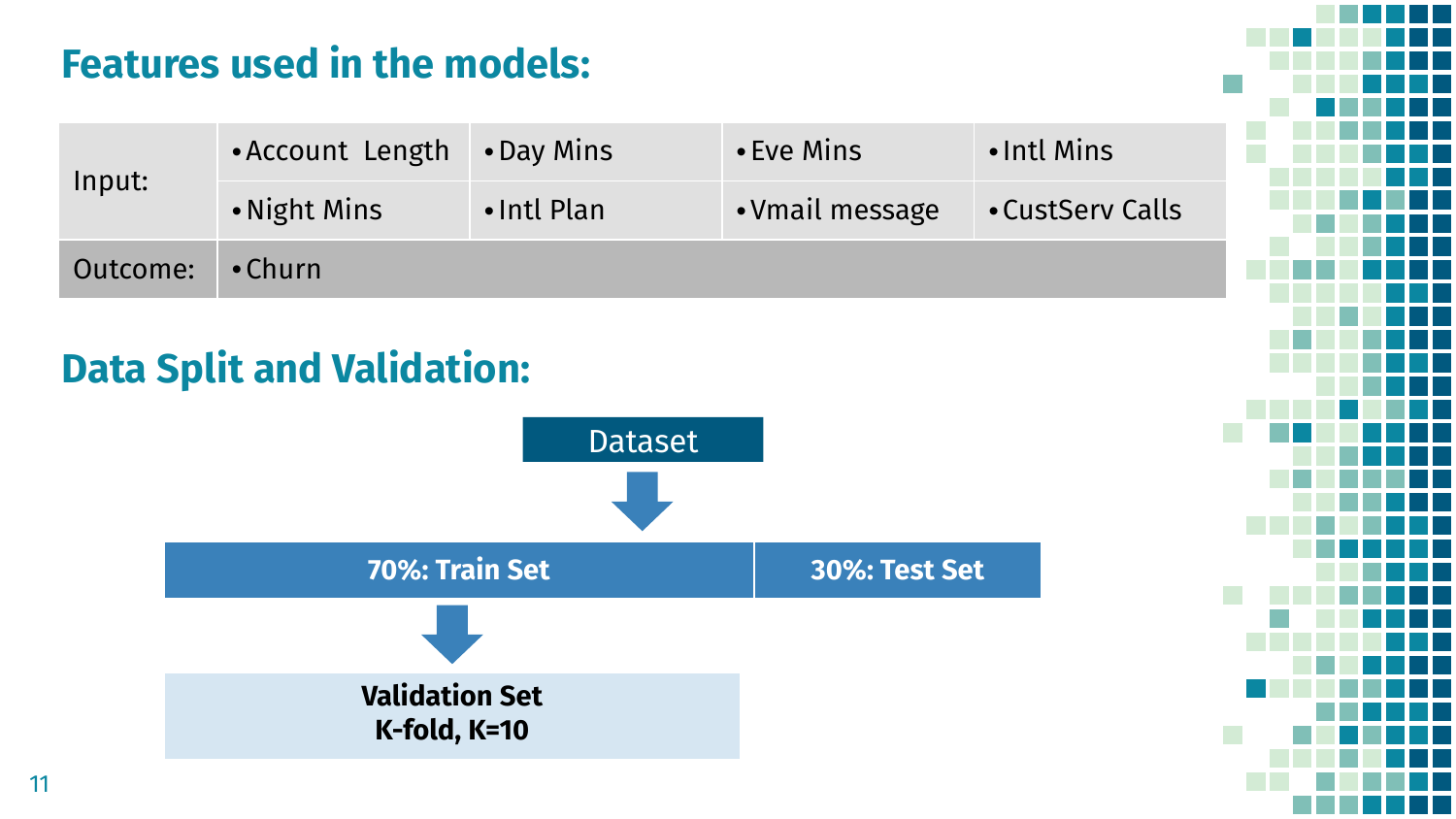

| Features used in the models: |
| --- |
| Input: | Account Length | Day Mins | Eve Mins | Intl Mins |
| --- | --- | --- | --- | --- |
|  | Night Mins | Intl Plan | Vmail message | CustServ Calls |
| Outcome: | Churn |  |  |  |
| Data Split and Validation: |
| --- |
Dataset

| 70%: Train Set | 30%: Test Set |
| --- | --- |

| Validation Set K-fold, K=10 |
| --- |
11